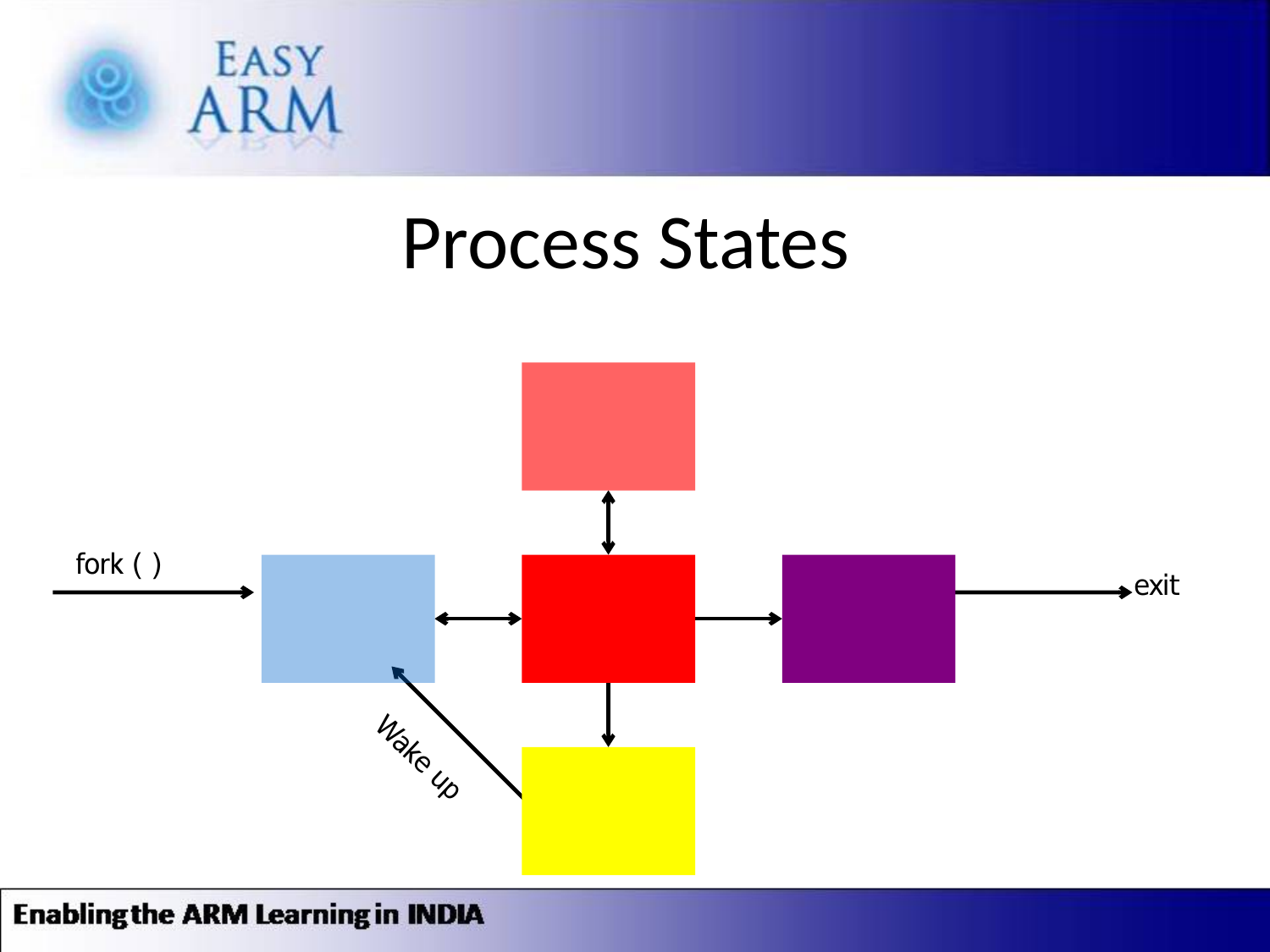

# Process States
fork ( )
exit

Wake up